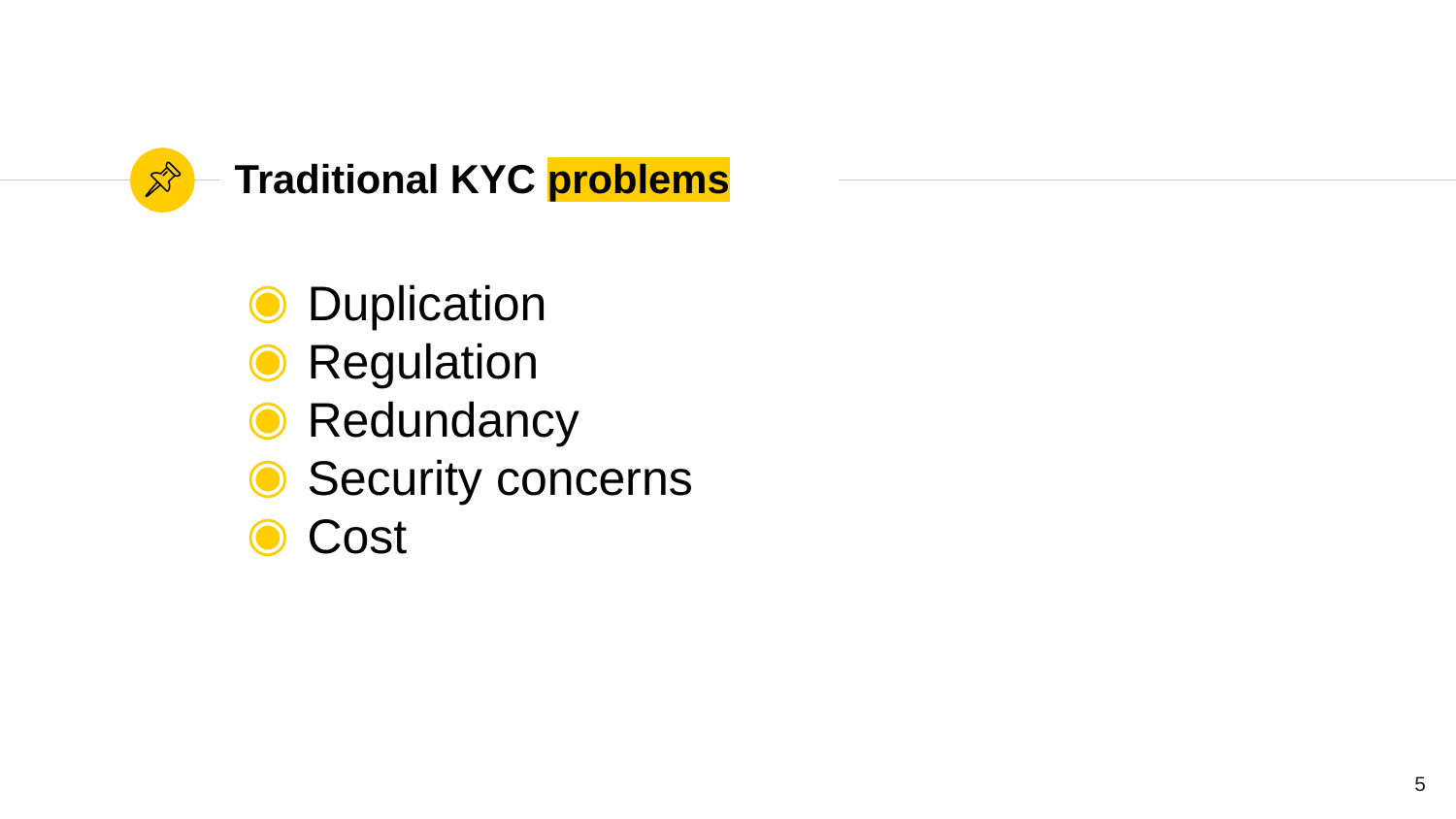

# Traditional KYC problems

Duplication
Regulation
Redundancy
Security concerns
Cost

5